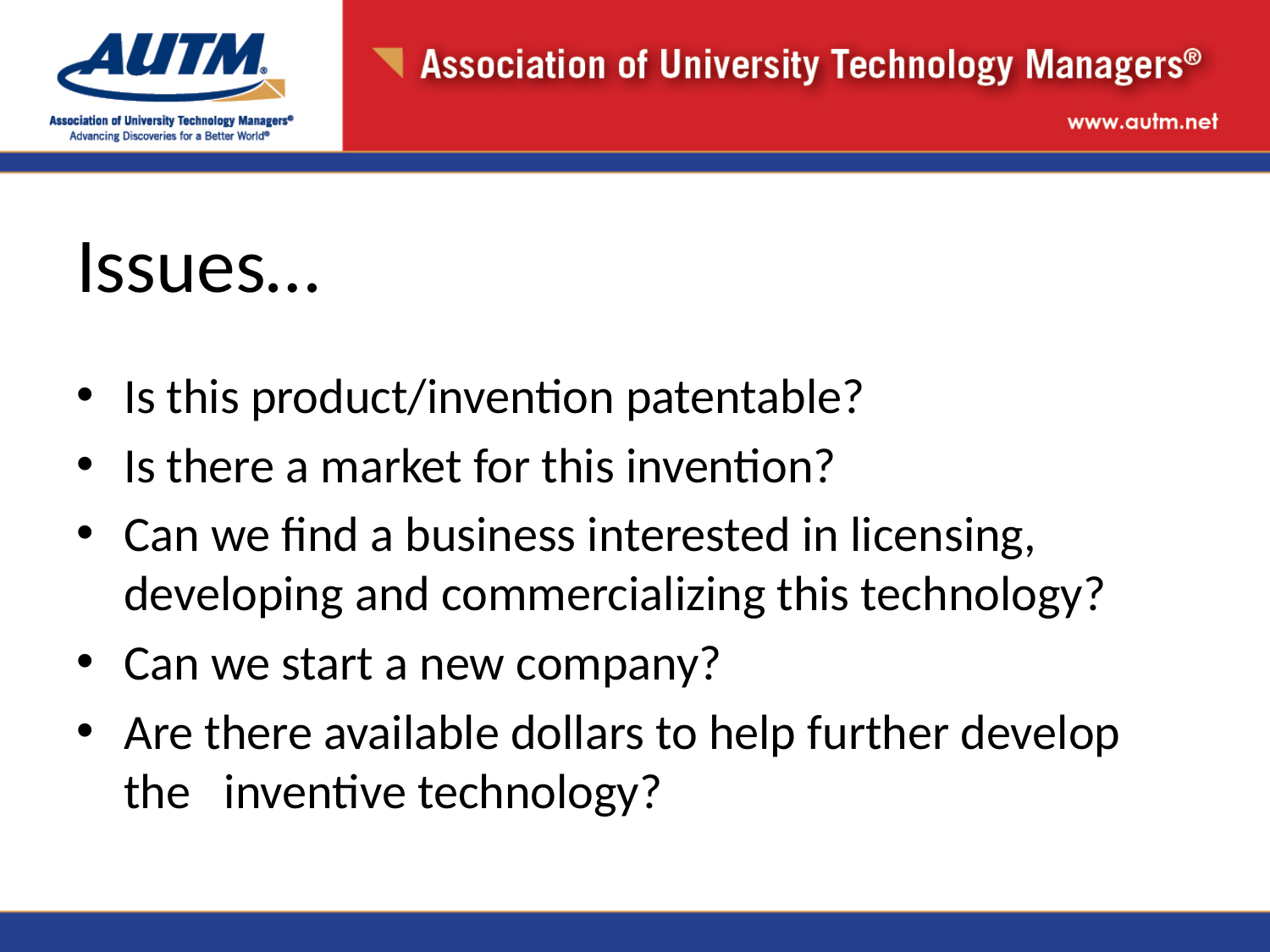

# Issues…
Is this product/invention patentable?
Is there a market for this invention?
Can we find a business interested in licensing, developing and commercializing this technology?
Can we start a new company?
Are there available dollars to help further develop the   inventive technology?